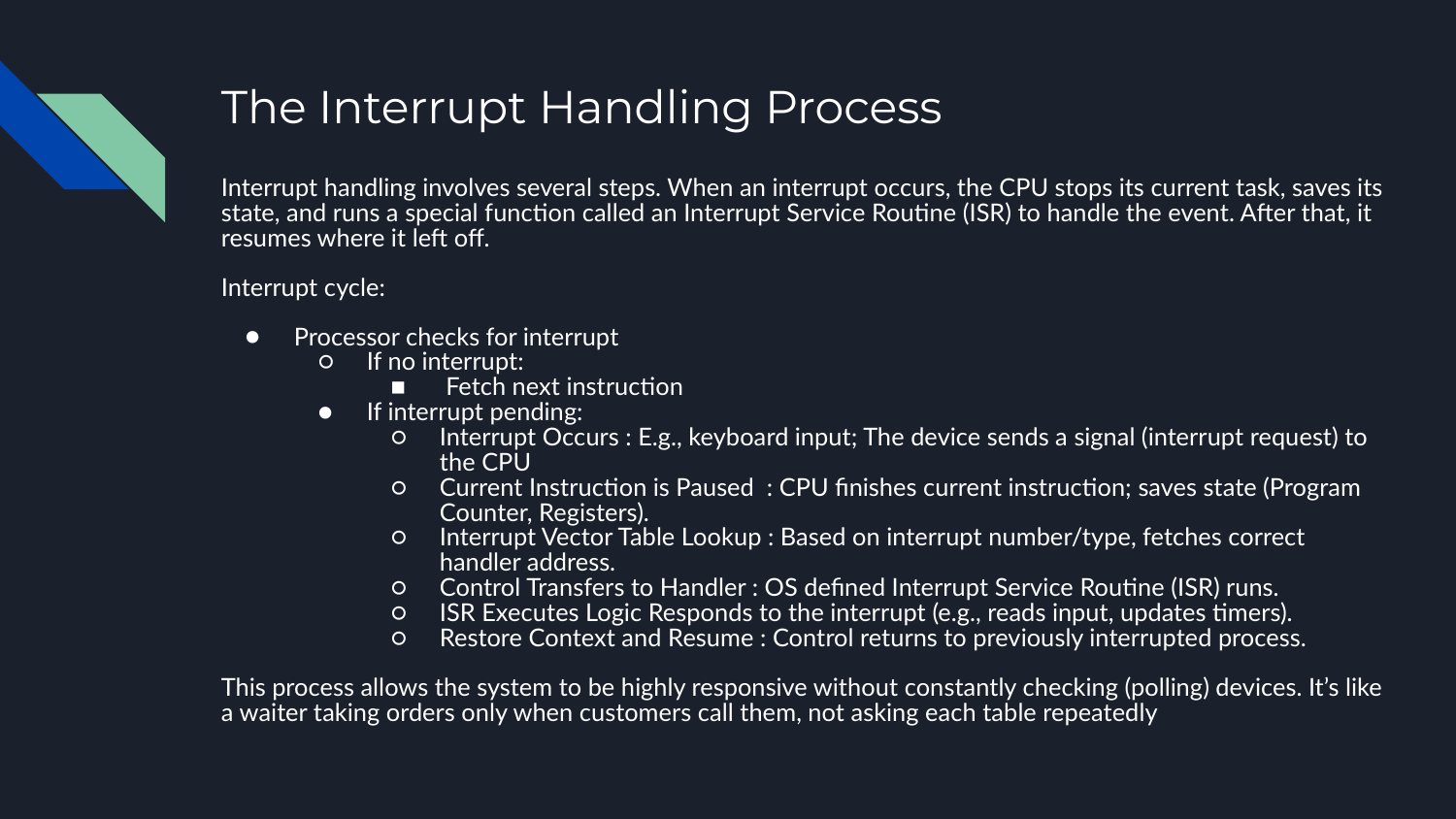

# The Interrupt Handling Process

Interrupt handling involves several steps. When an interrupt occurs, the CPU stops its current task, saves its state, and runs a special function called an Interrupt Service Routine (ISR) to handle the event. After that, it resumes where it left off.
Interrupt cycle:
Processor checks for interrupt
If no interrupt:
 Fetch next instruction
If interrupt pending:
Interrupt Occurs : E.g., keyboard input; The device sends a signal (interrupt request) to the CPU
Current Instruction is Paused  : CPU finishes current instruction; saves state (Program Counter, Registers).
Interrupt Vector Table Lookup : Based on interrupt number/type, fetches correct handler address.
Control Transfers to Handler : OS defined Interrupt Service Routine (ISR) runs.
ISR Executes Logic Responds to the interrupt (e.g., reads input, updates timers).
Restore Context and Resume : Control returns to previously interrupted process.
This process allows the system to be highly responsive without constantly checking (polling) devices. It’s like a waiter taking orders only when customers call them, not asking each table repeatedly